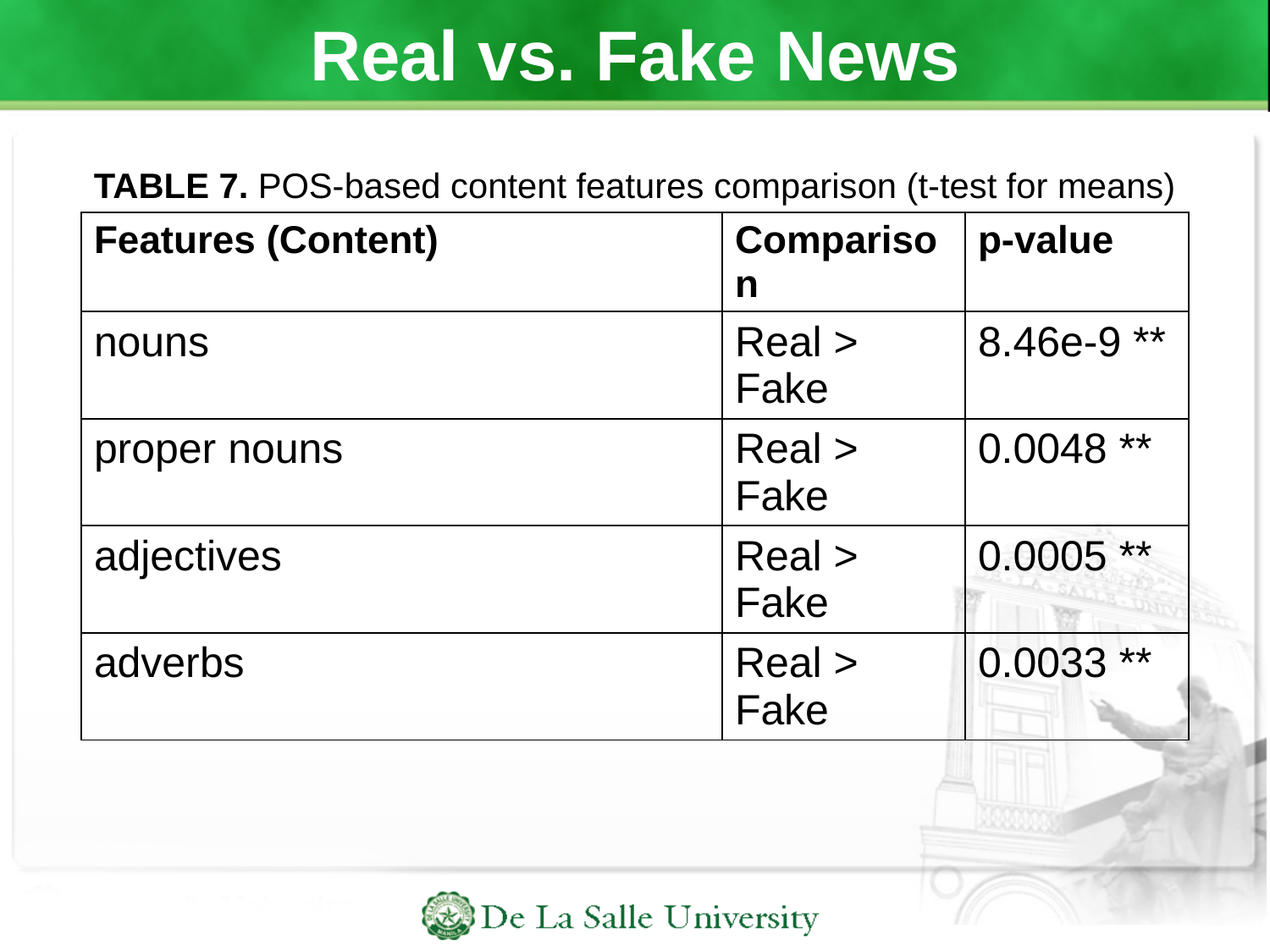

# Real vs. Fake News
TABLE 7. POS-based content features comparison (t-test for means)
| Features (Content) | Comparison | p-value |
| --- | --- | --- |
| nouns | Real > Fake | 8.46e-9 \*\* |
| proper nouns | Real > Fake | 0.0048 \*\* |
| adjectives | Real > Fake | 0.0005 \*\* |
| adverbs | Real > Fake | 0.0033 \*\* |